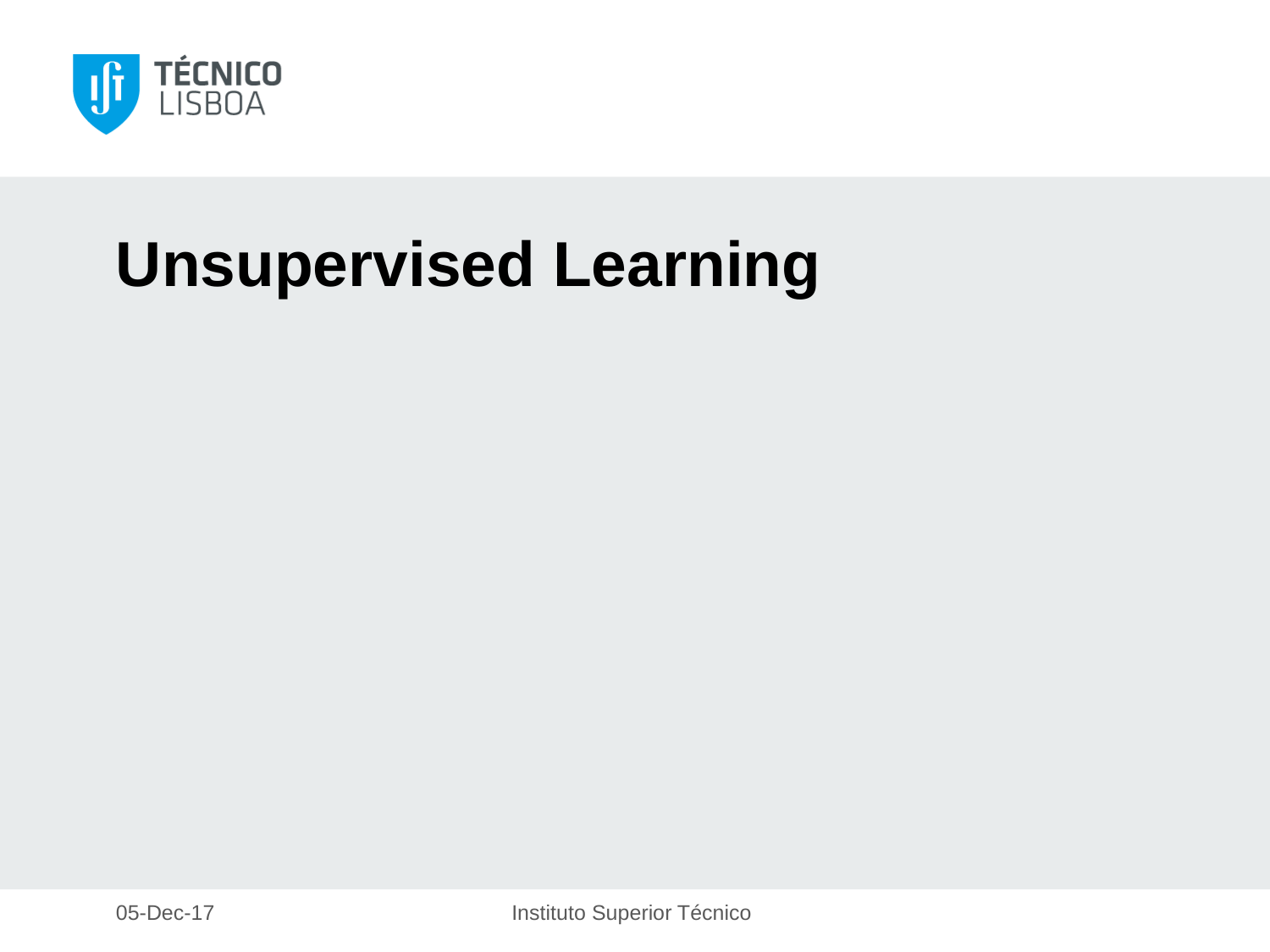

# Unsupervised Learning

05-Dec-17
Instituto Superior Técnico